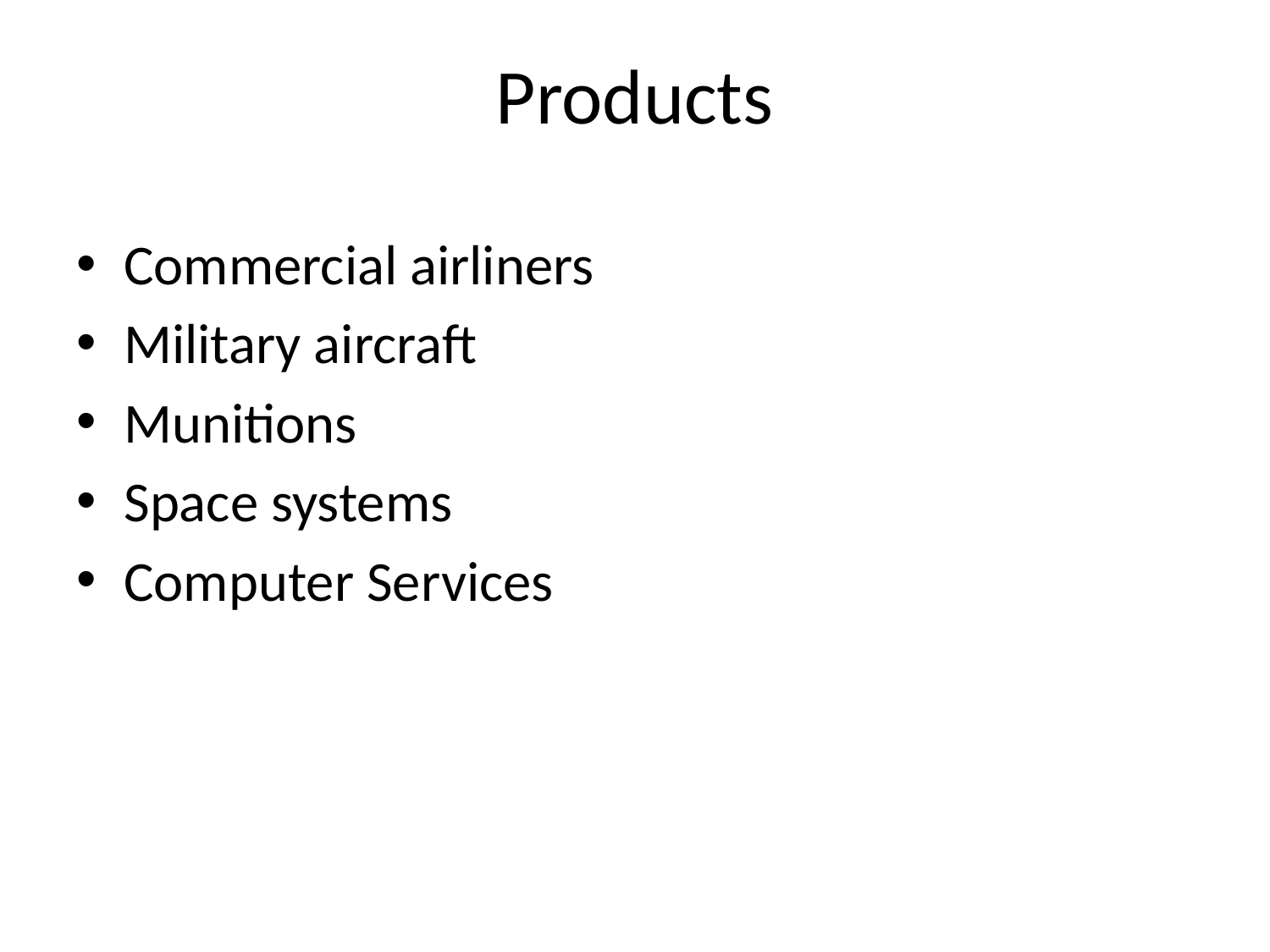

# Products
Commercial airliners
Military aircraft
Munitions
Space systems
Computer Services